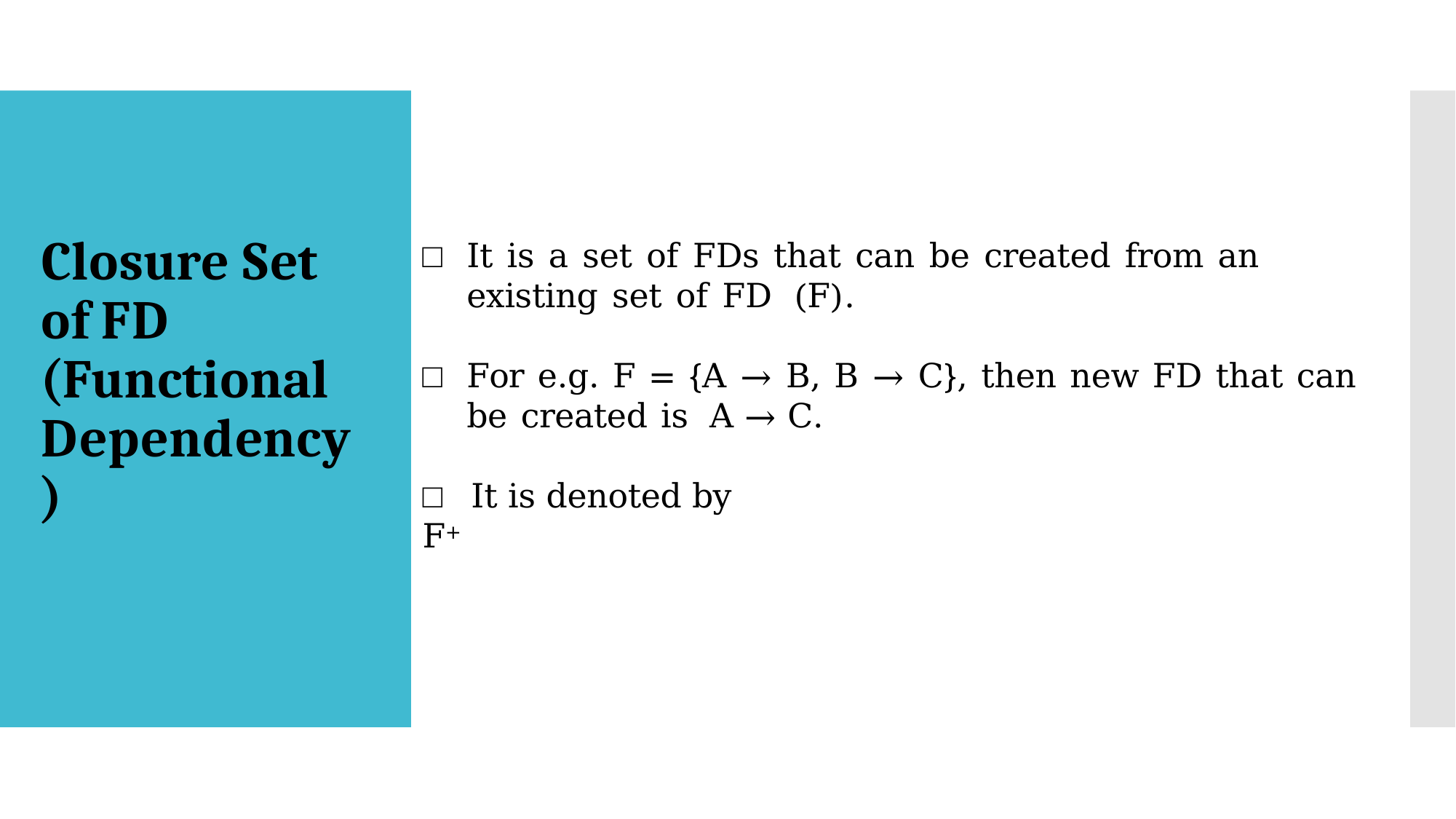

# Closure Set  of FD  (Functional  Dependency
□	It is a set of FDs that can be created from an existing set of FD  (F).
□	For e.g. F = {A → B, B → C}, then new FD that can be created is  A → C.
)
□	It is denoted by F+